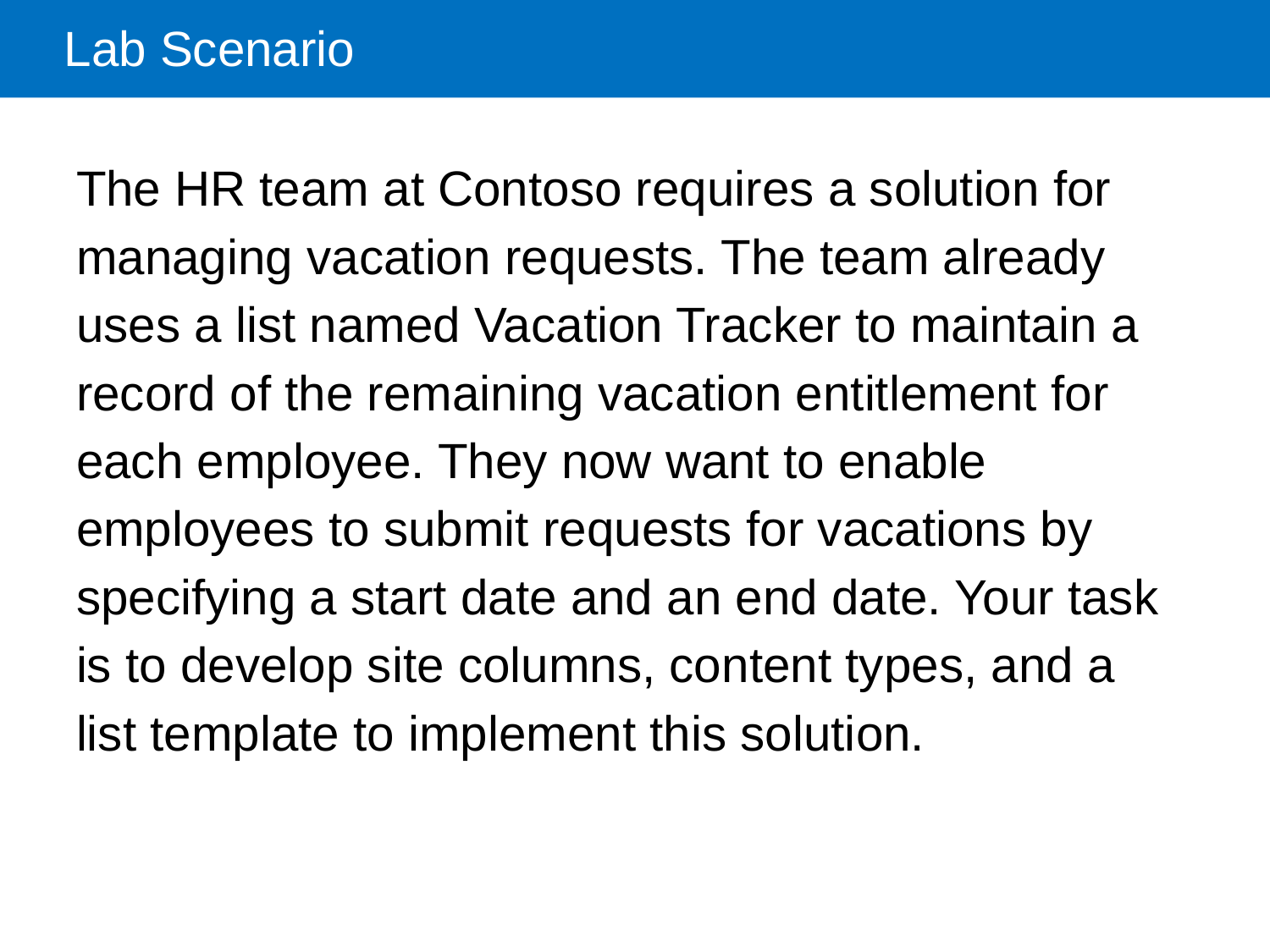

# Lab Scenario
The HR team at Contoso requires a solution for managing vacation requests. The team already uses a list named Vacation Tracker to maintain a record of the remaining vacation entitlement for each employee. They now want to enable employees to submit requests for vacations by specifying a start date and an end date. Your task is to develop site columns, content types, and a list template to implement this solution.